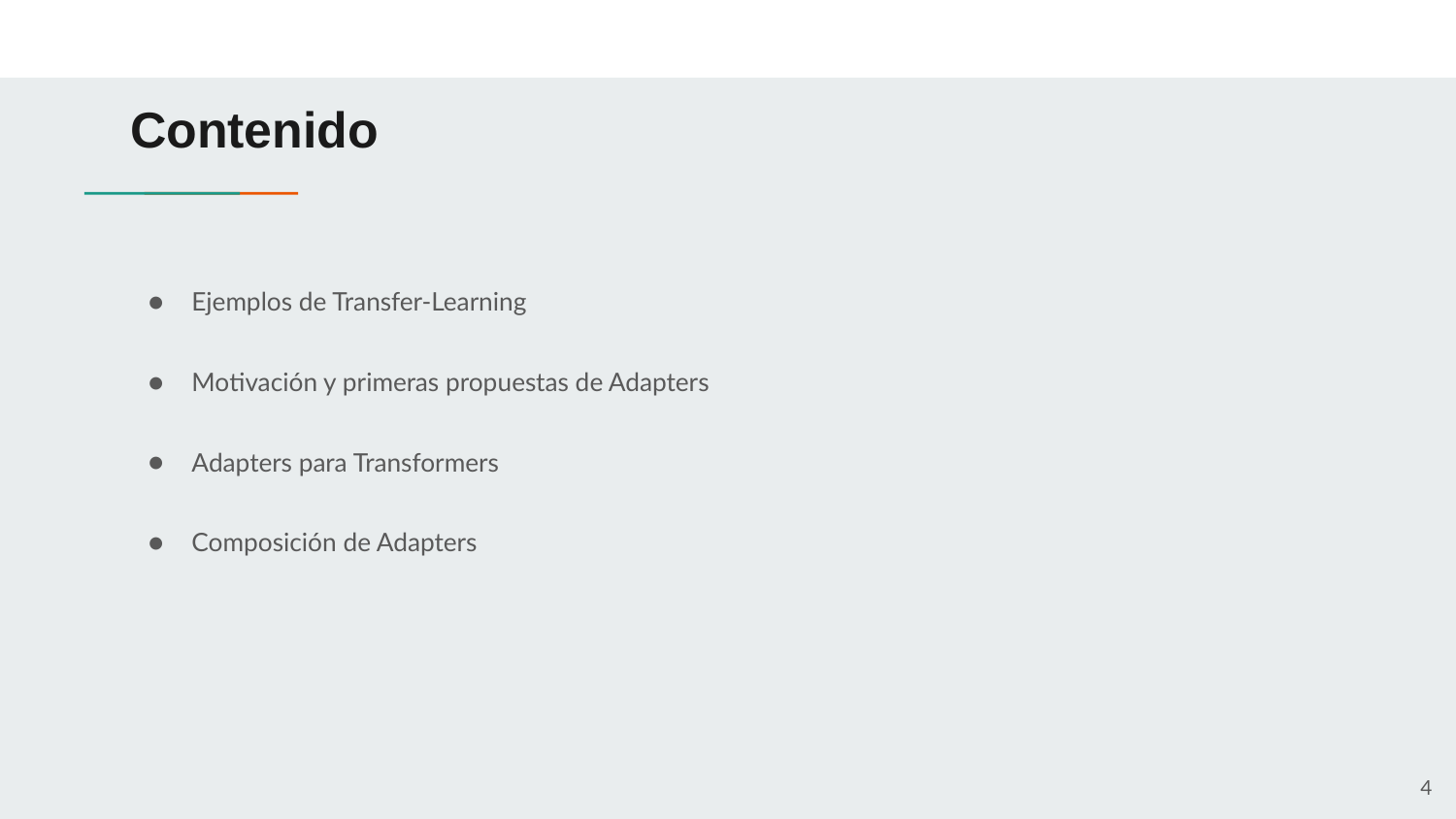

Contenido
Ejemplos de Transfer-Learning

Motivación y primeras propuestas de Adapters

Adapters para Transformers

Composición de Adapters

4